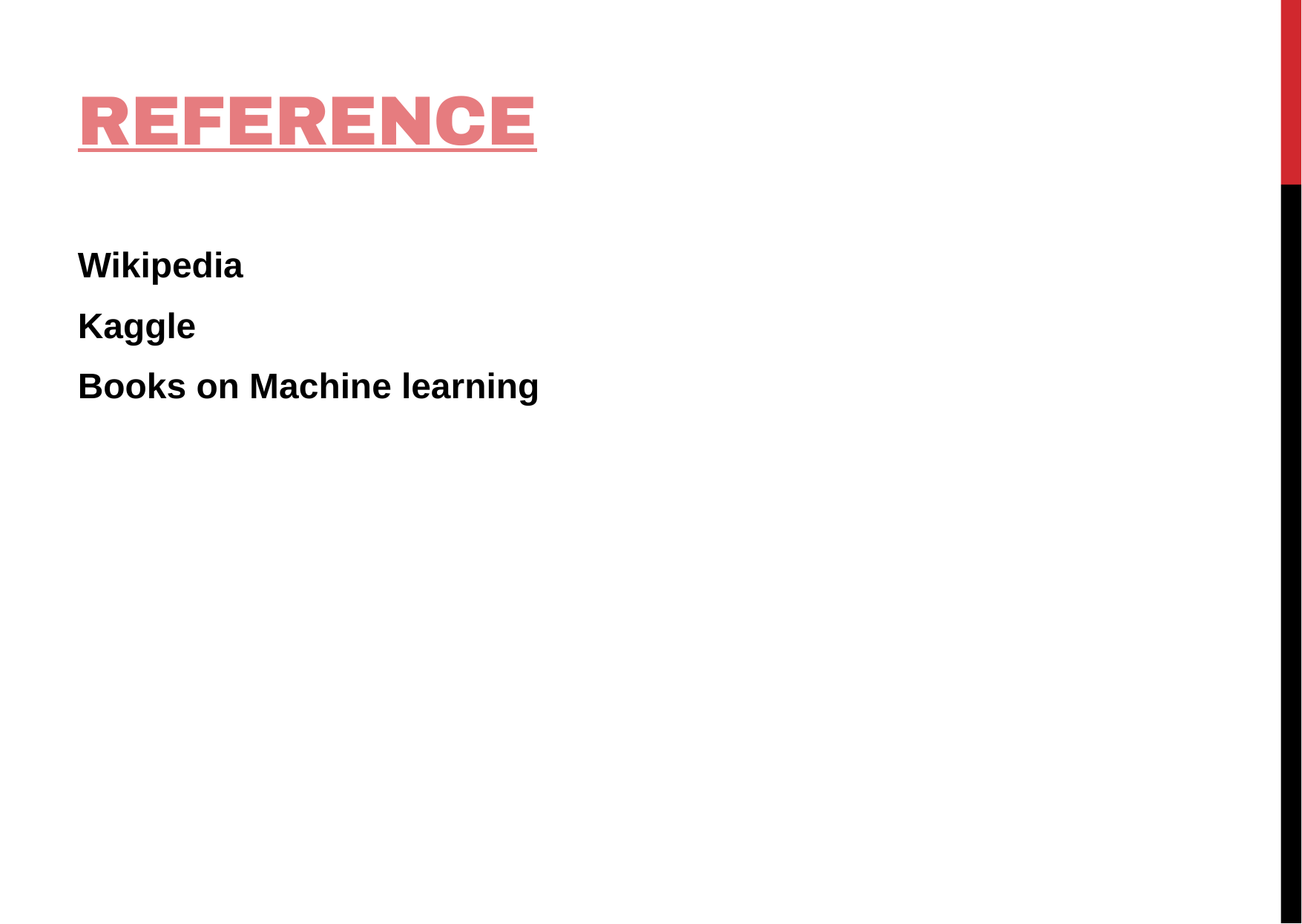

# REFERENCE
Wikipedia
Kaggle
Books on Machine learning